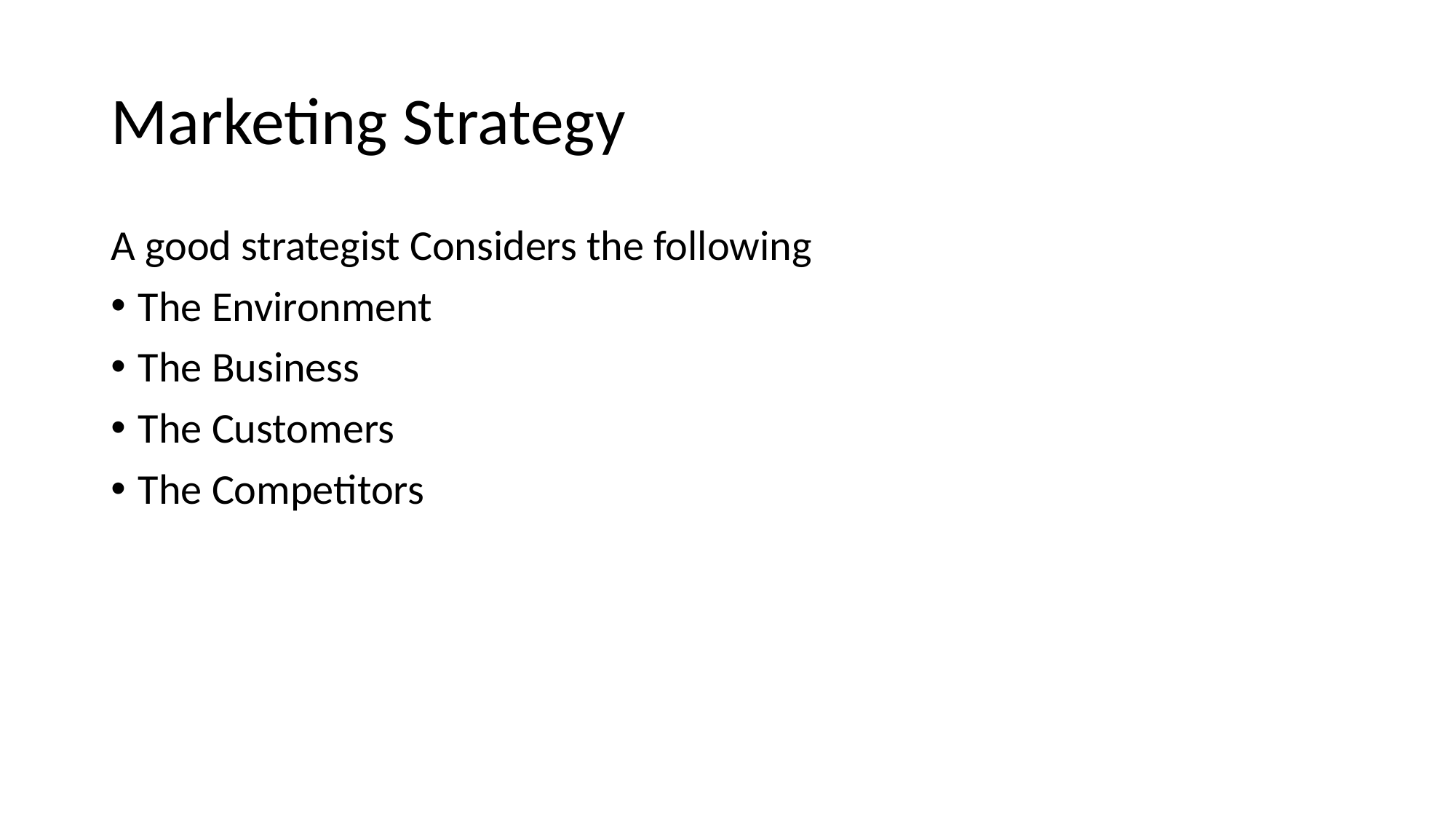

# Marketing Strategy
A good strategist Considers the following
The Environment
The Business
The Customers
The Competitors